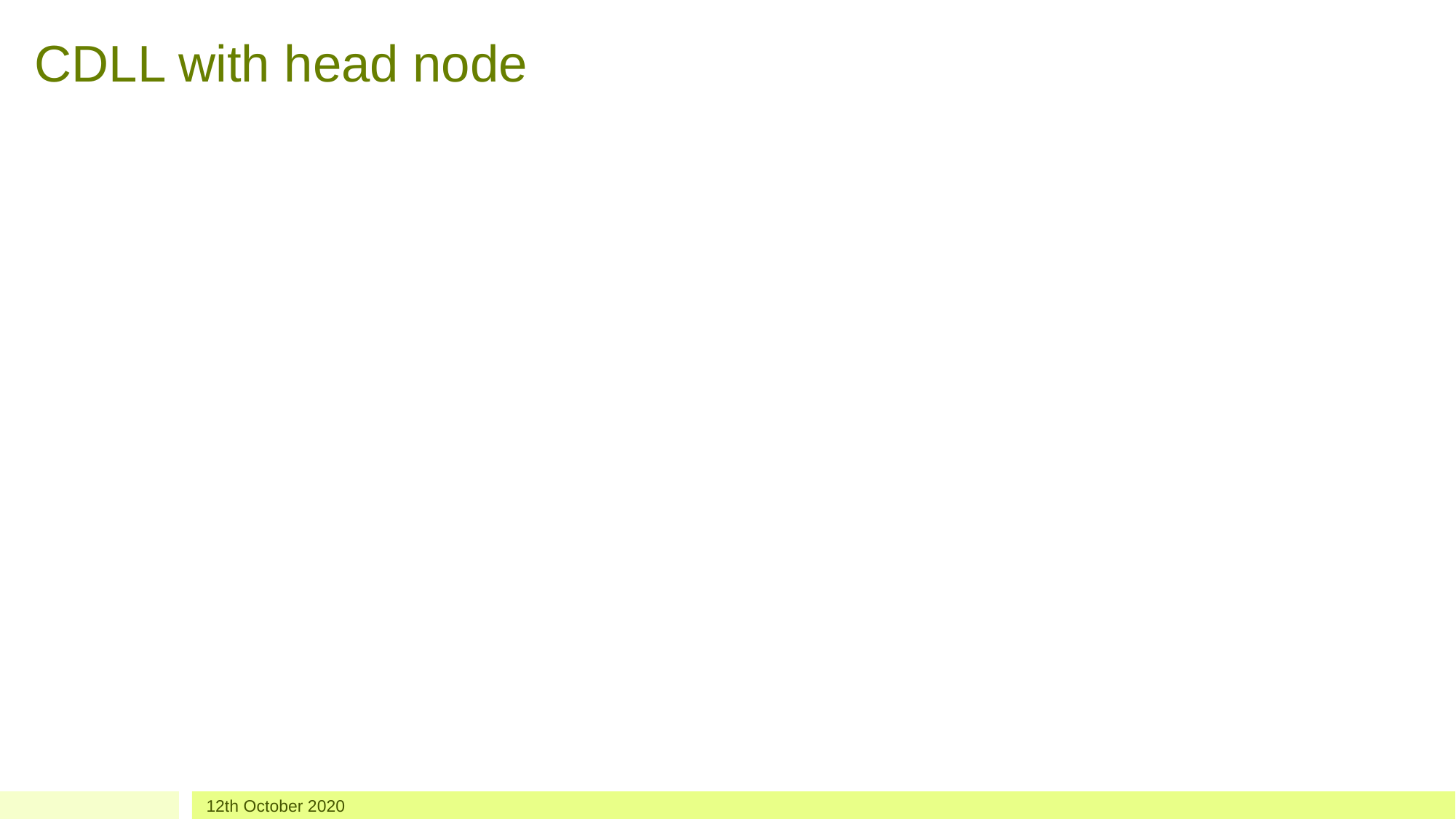

# CDLL with head node
12th October 2020